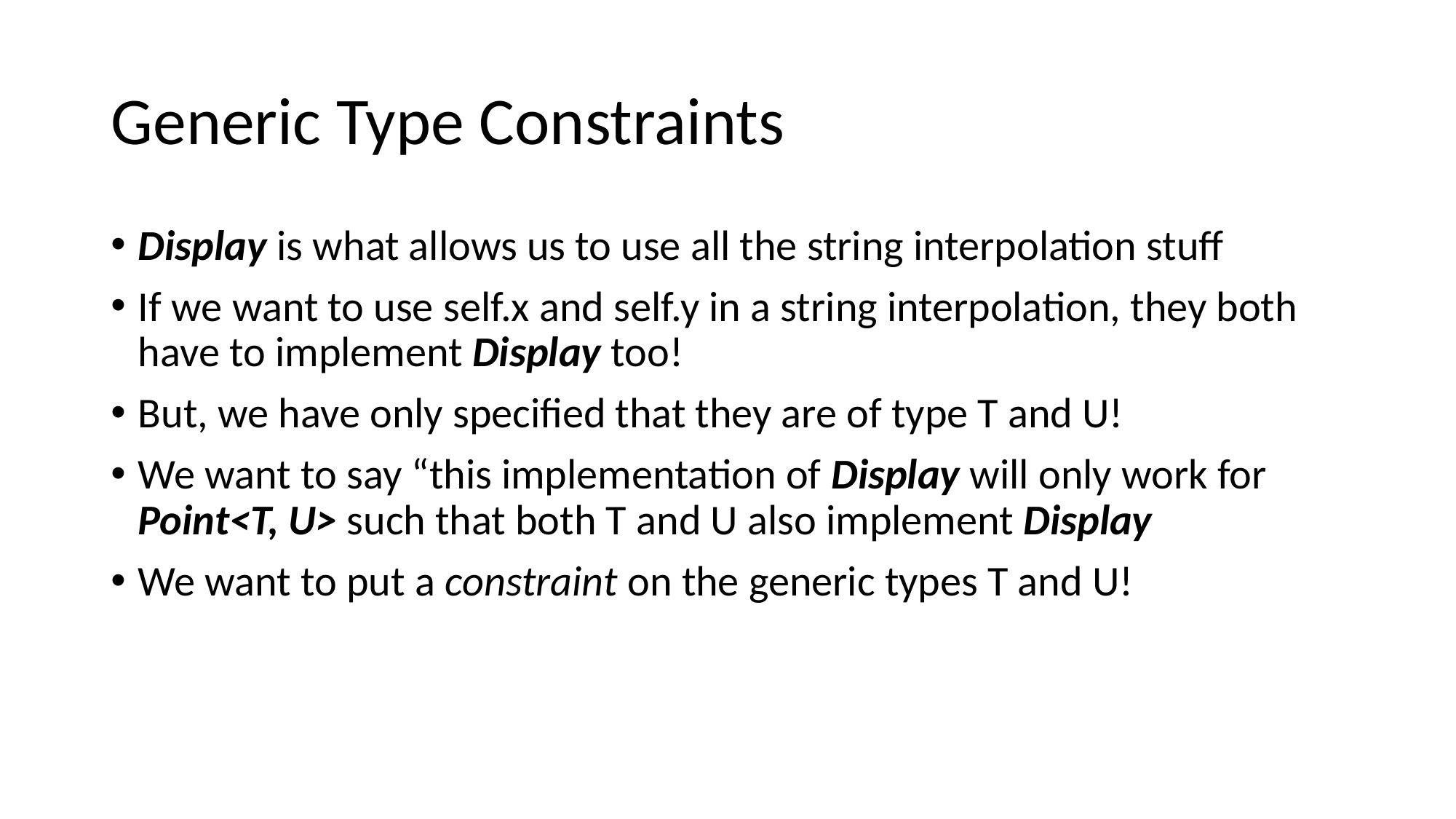

# Generic Type Constraints
Display is what allows us to use all the string interpolation stuff
If we want to use self.x and self.y in a string interpolation, they both have to implement Display too!
But, we have only specified that they are of type T and U!
We want to say “this implementation of Display will only work for Point<T, U> such that both T and U also implement Display
We want to put a constraint on the generic types T and U!